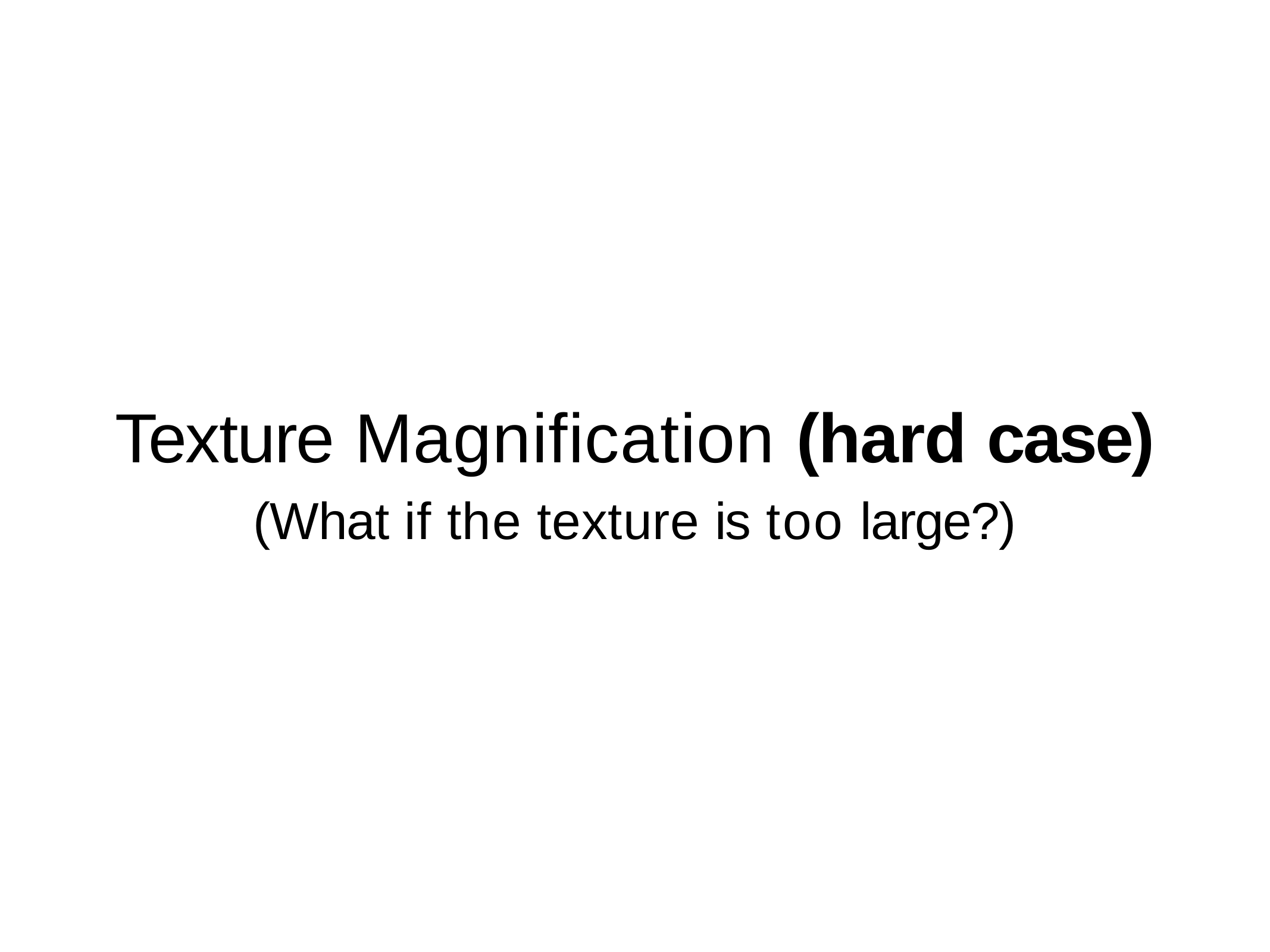

# Texture Magnification (hard case)
(What if the texture is too large?)